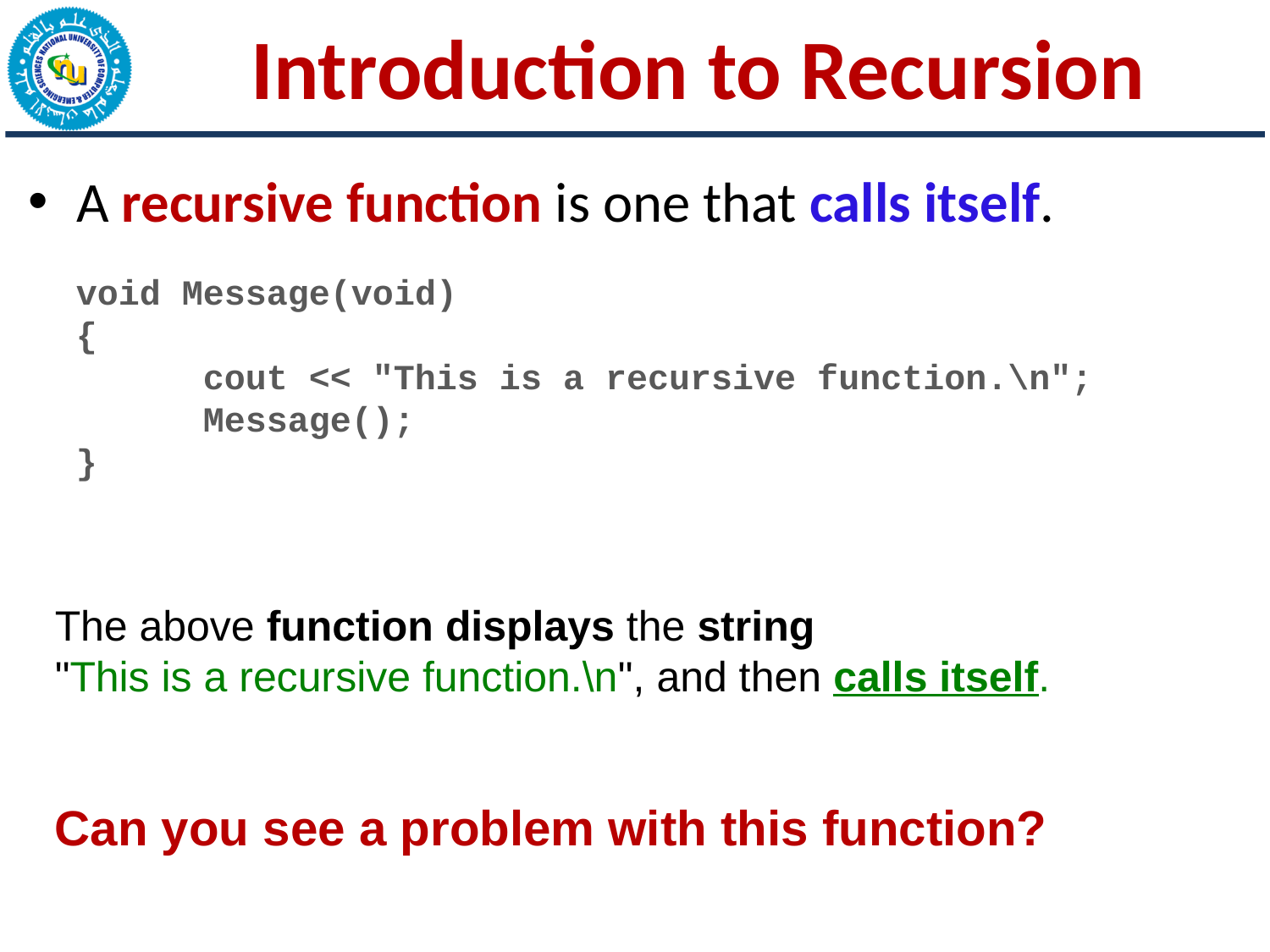

# Introduction to Recursion

A recursive function is one that calls itself.

void Message(void)
{
	cout << "This is a recursive function.\n";
	Message();
}
The above function displays the string
"This is a recursive function.\n", and then calls itself.

Can you see a problem with this function?